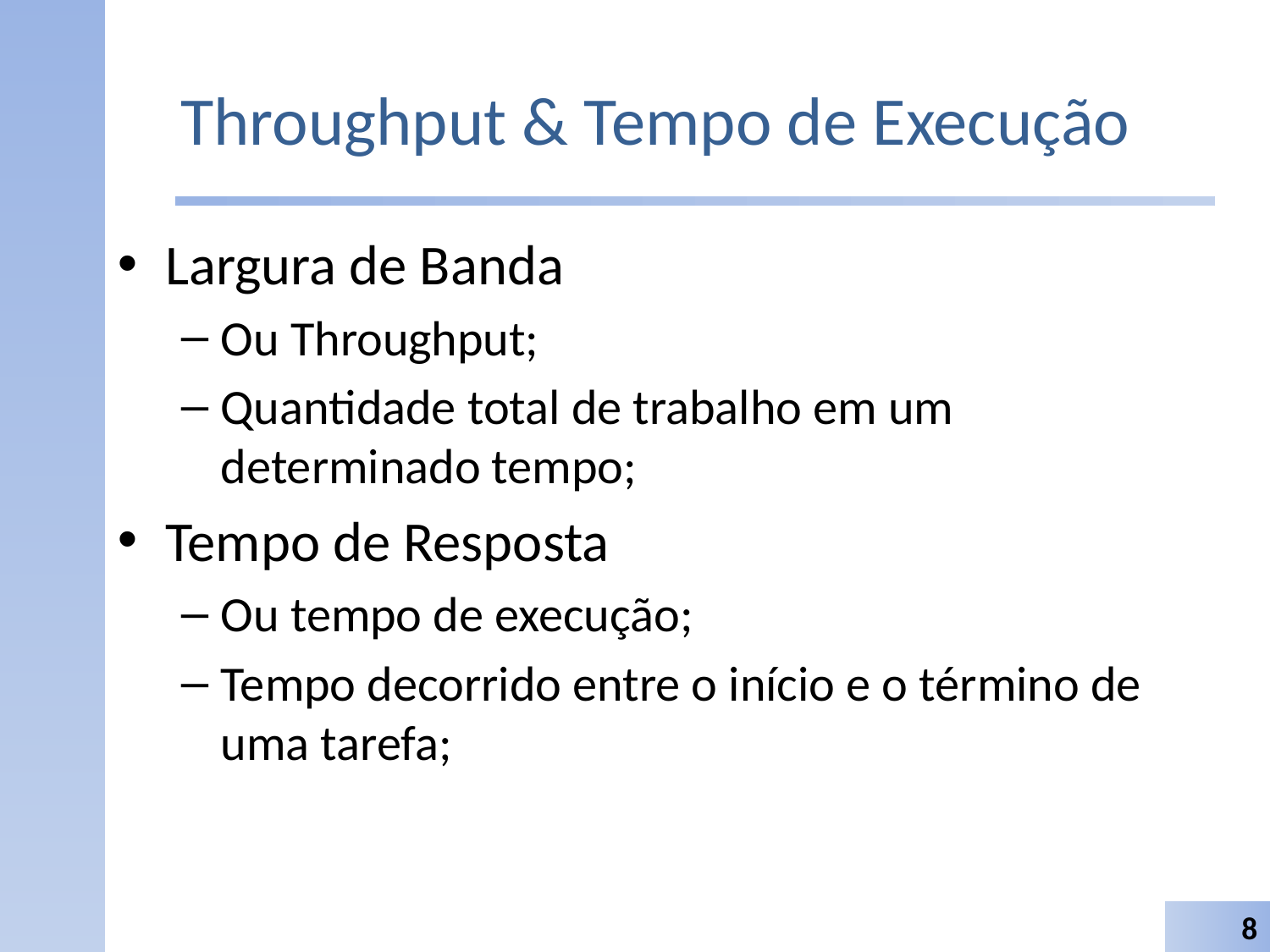

# Throughput & Tempo de Execução
Largura de Banda
Ou Throughput;
Quantidade total de trabalho em um determinado tempo;
Tempo de Resposta
Ou tempo de execução;
Tempo decorrido entre o início e o término de uma tarefa;

8